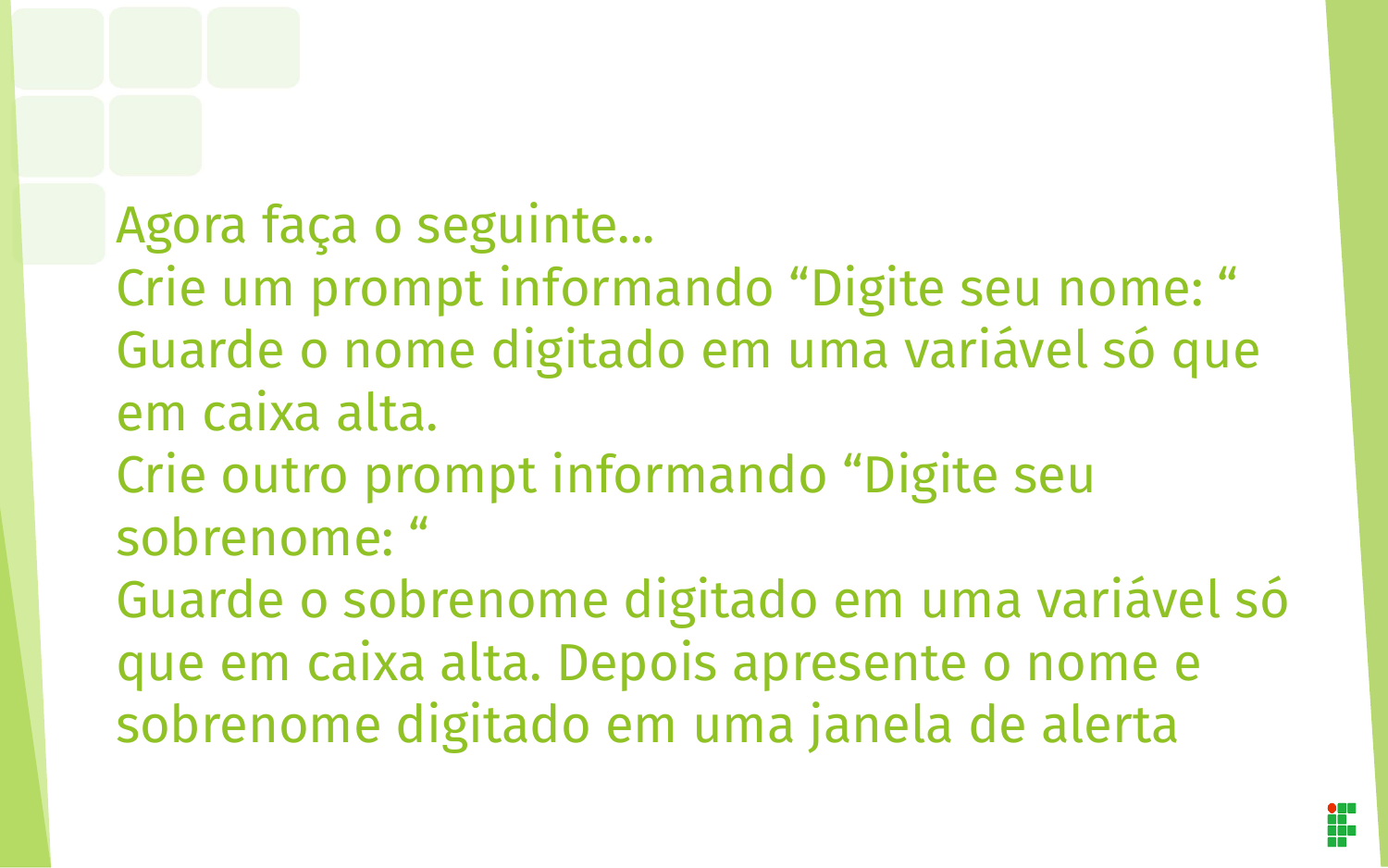

# Agora faça o seguinte... Crie um prompt informando “Digite seu nome: “ Guarde o nome digitado em uma variável só que em caixa alta. Crie outro prompt informando “Digite seu sobrenome: “ Guarde o sobrenome digitado em uma variável só que em caixa alta. Depois apresente o nome e sobrenome digitado em uma janela de alerta